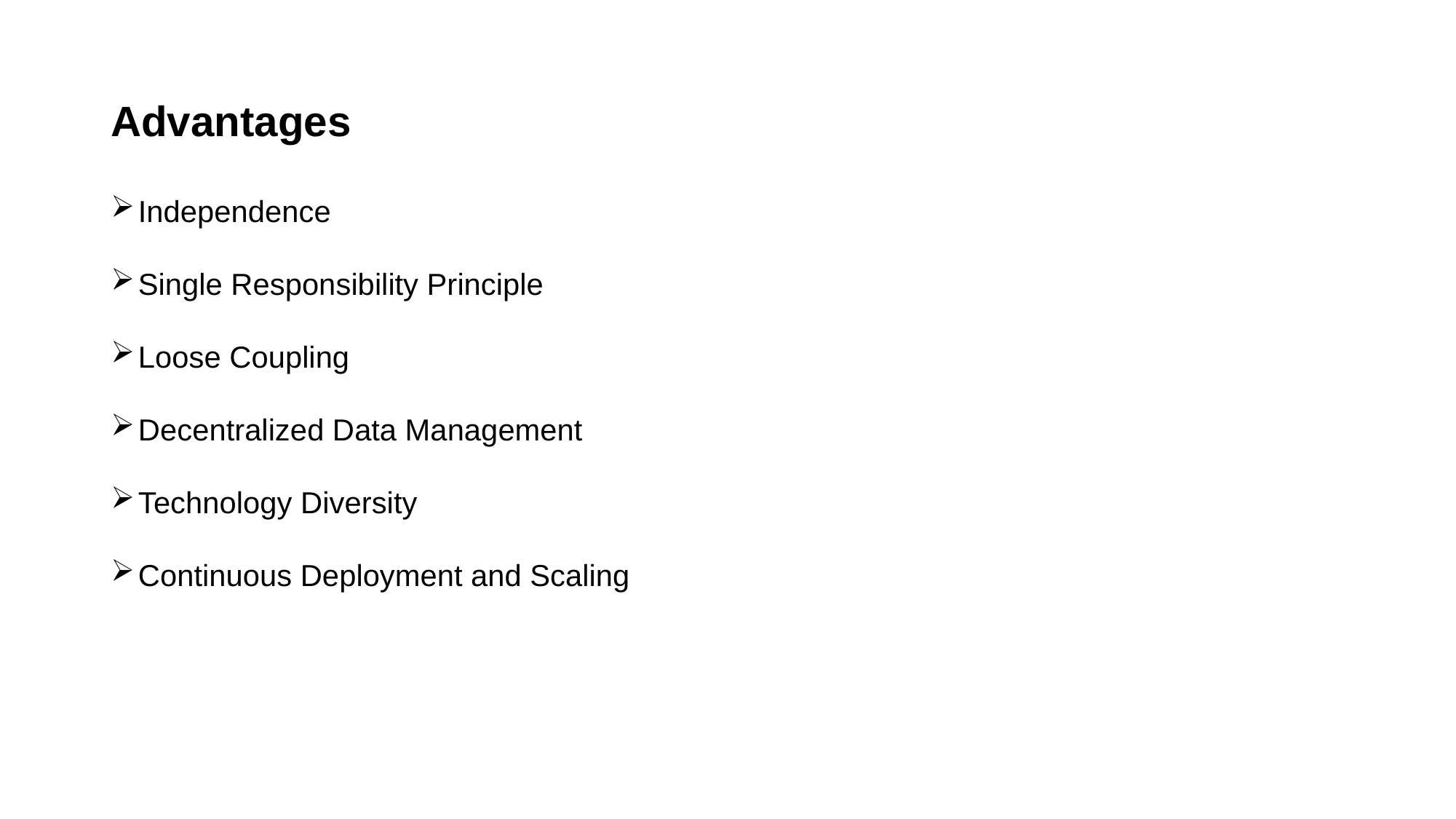

# Advantages
Independence

Single Responsibility Principle

Loose Coupling

Decentralized Data Management

Technology Diversity

Continuous Deployment and Scaling